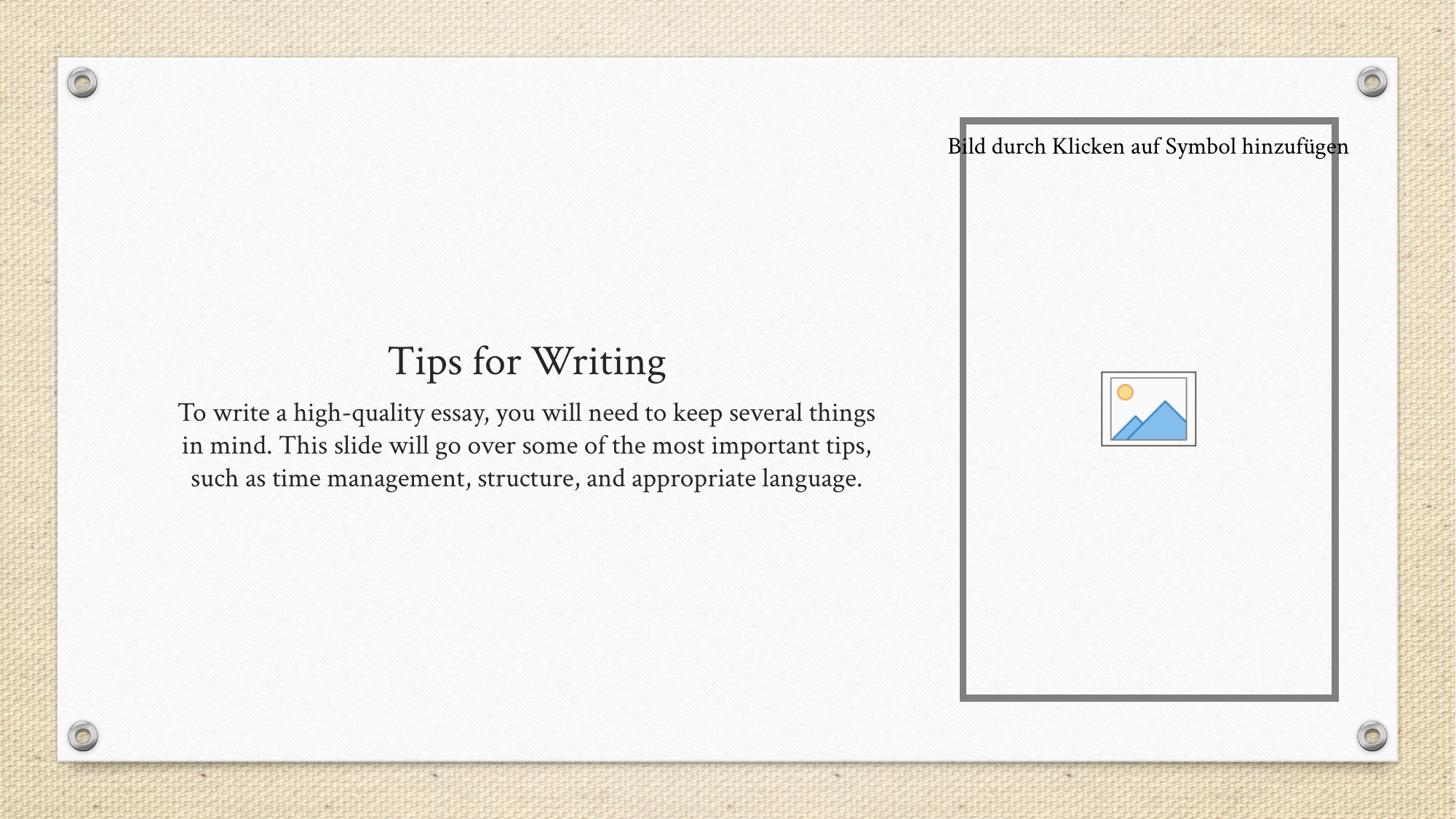

# Tips for Writing
To write a high-quality essay, you will need to keep several things in mind. This slide will go over some of the most important tips, such as time management, structure, and appropriate language.